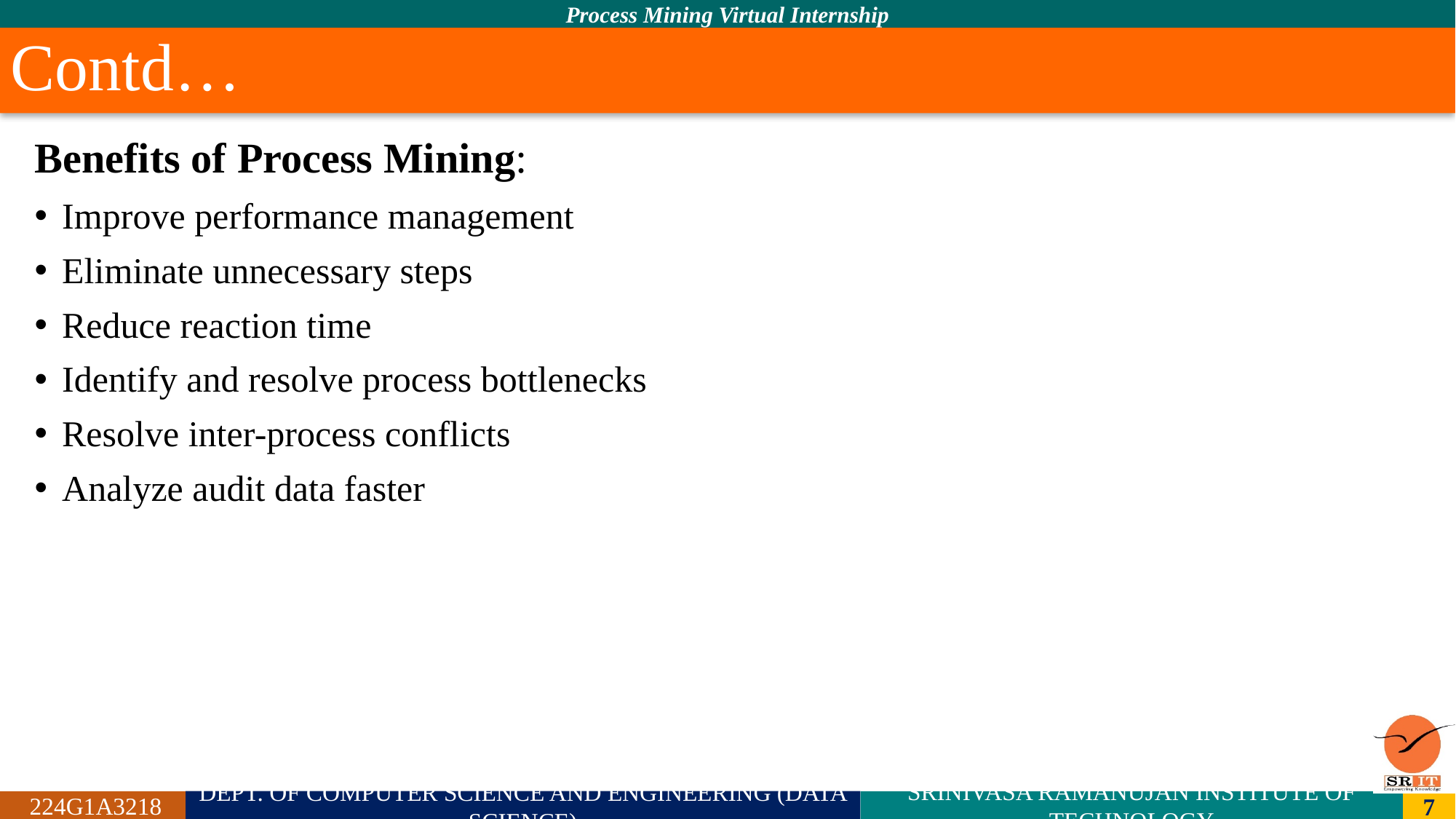

# Contd…
Benefits of Process Mining:
Improve performance management
Eliminate unnecessary steps
Reduce reaction time
Identify and resolve process bottlenecks
Resolve inter-process conflicts
Analyze audit data faster